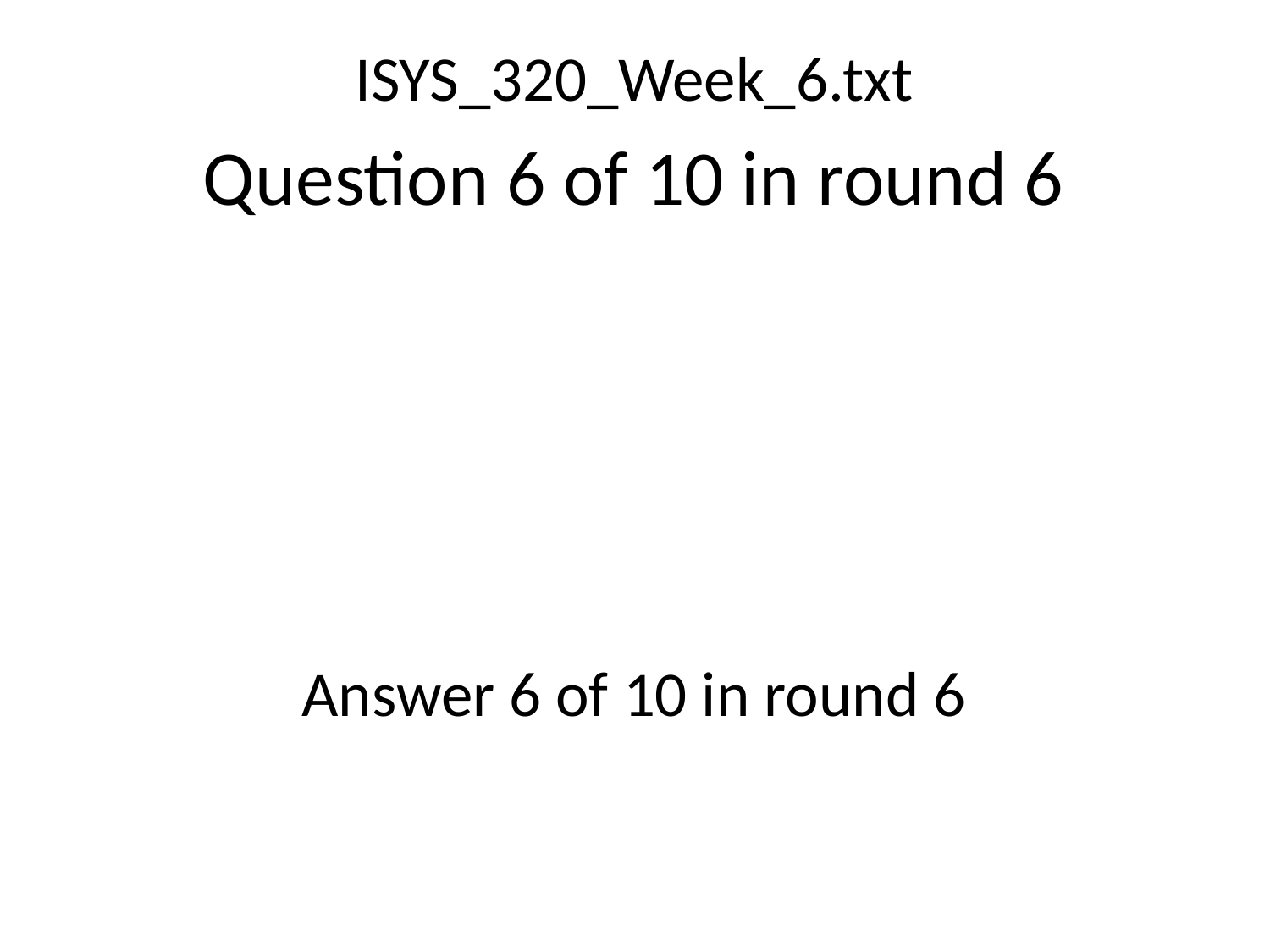

ISYS_320_Week_6.txt
Question 6 of 10 in round 6
Answer 6 of 10 in round 6